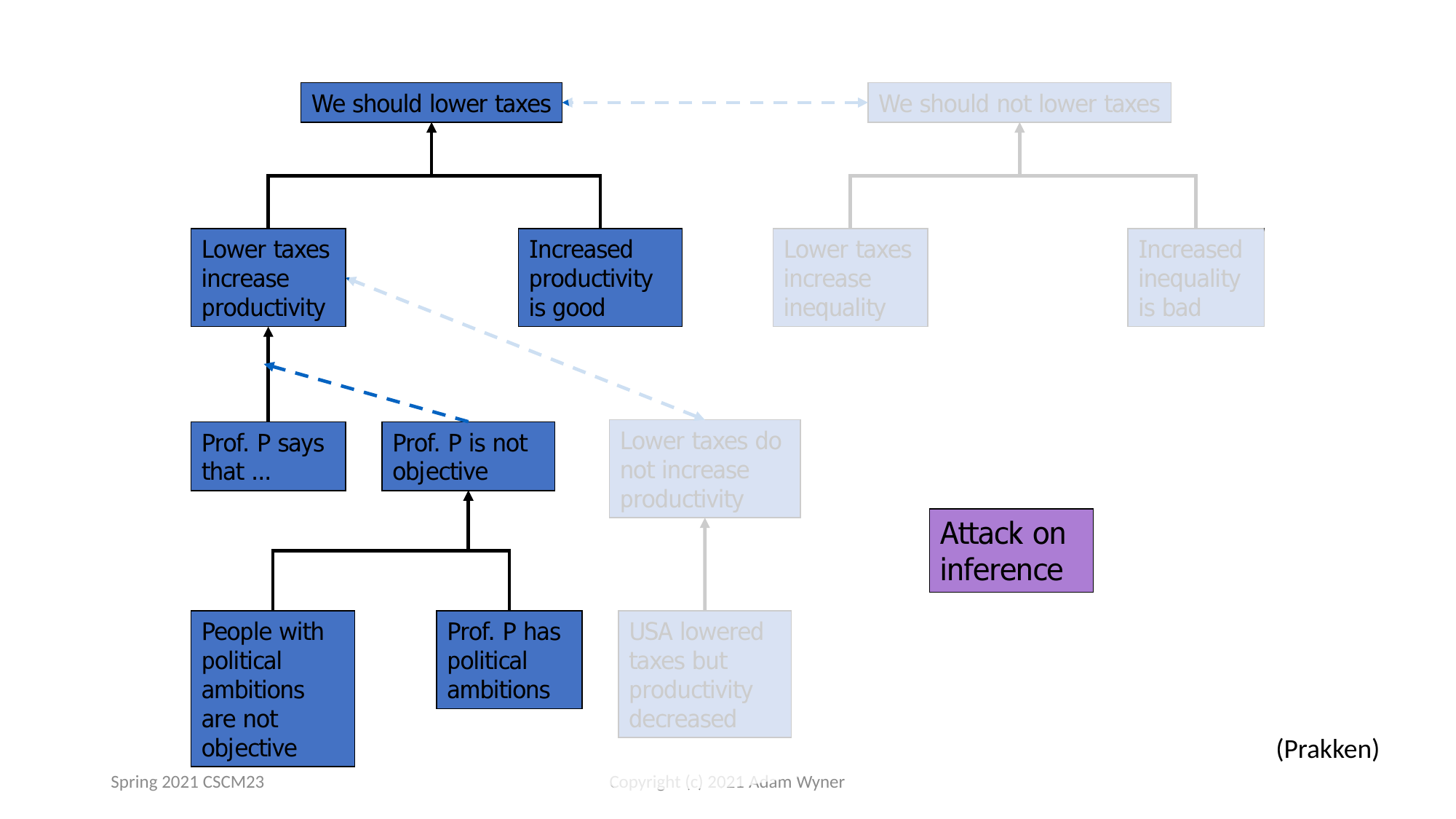

We should lower taxes
We should not lower taxes
Lower taxes increase productivity
Increased productivity is good
Lower taxes increase inequality
Increased inequality is bad

Lower taxes do not increase productivity
Prof. P says that …
Prof. P is not objective
Attack on inference
USA lowered taxes but productivity decreased
People with political ambitions are not objective
Prof. P has political ambitions
(Prakken)
Spring 2021 CSCM23
Copyright (c) 2021 Adam Wyner